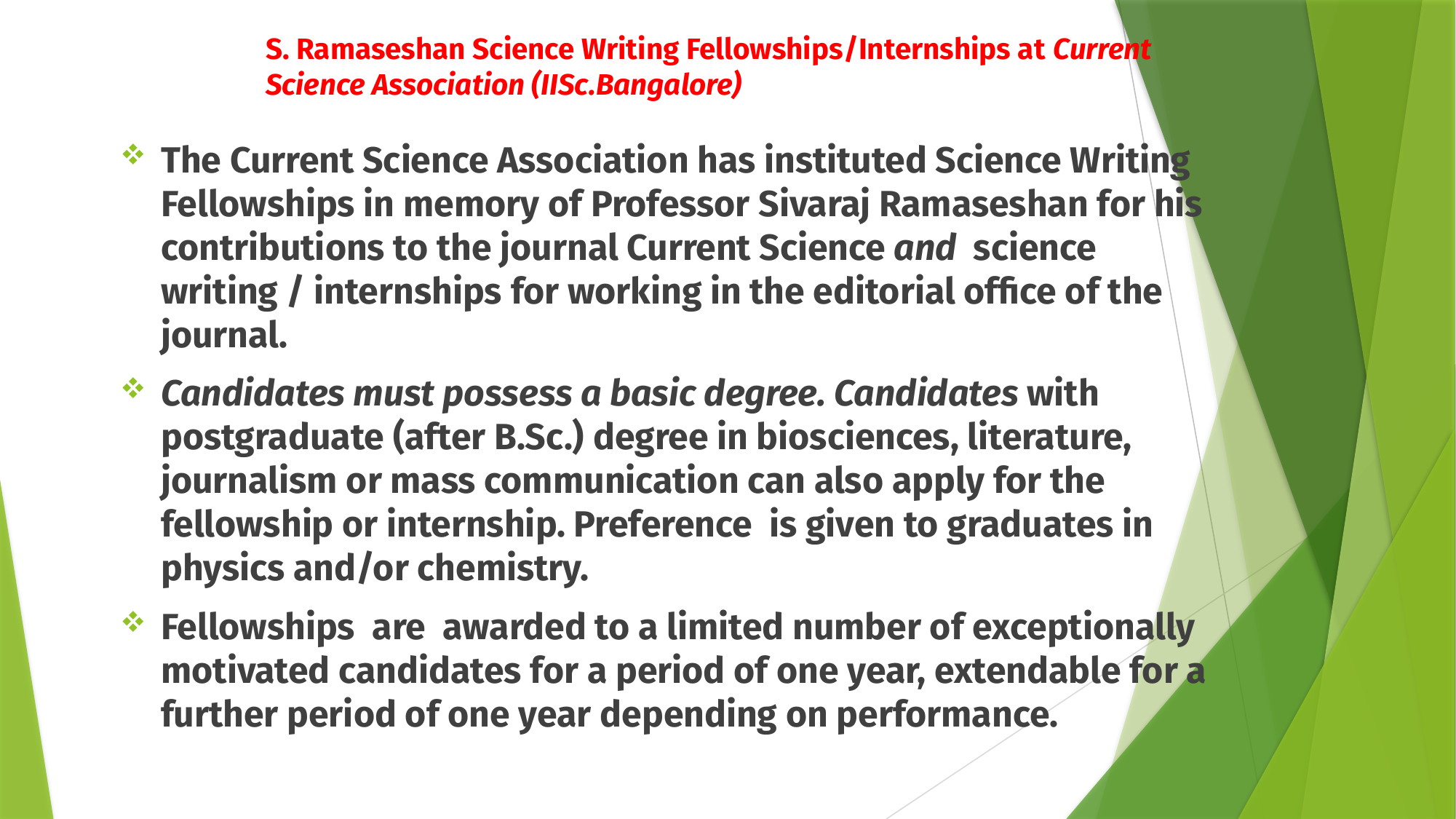

# S. Ramaseshan Science Writing Fellowships/Internships at Current Science Association (IISc.Bangalore)
The Current Science Association has instituted Science Writing Fellowships in memory of Professor Sivaraj Ramaseshan for his contributions to the journal Current Science and  science writing / internships for working in the editorial office of the journal.
Candidates must possess a basic degree. Candidates with postgraduate (after B.Sc.) degree in biosciences, literature, journalism or mass communication can also apply for the fellowship or internship. Preference  is given to graduates in physics and/or chemistry.
Fellowships  are  awarded to a limited number of exceptionally motivated candidates for a period of one year, extendable for a further period of one year depending on performance.